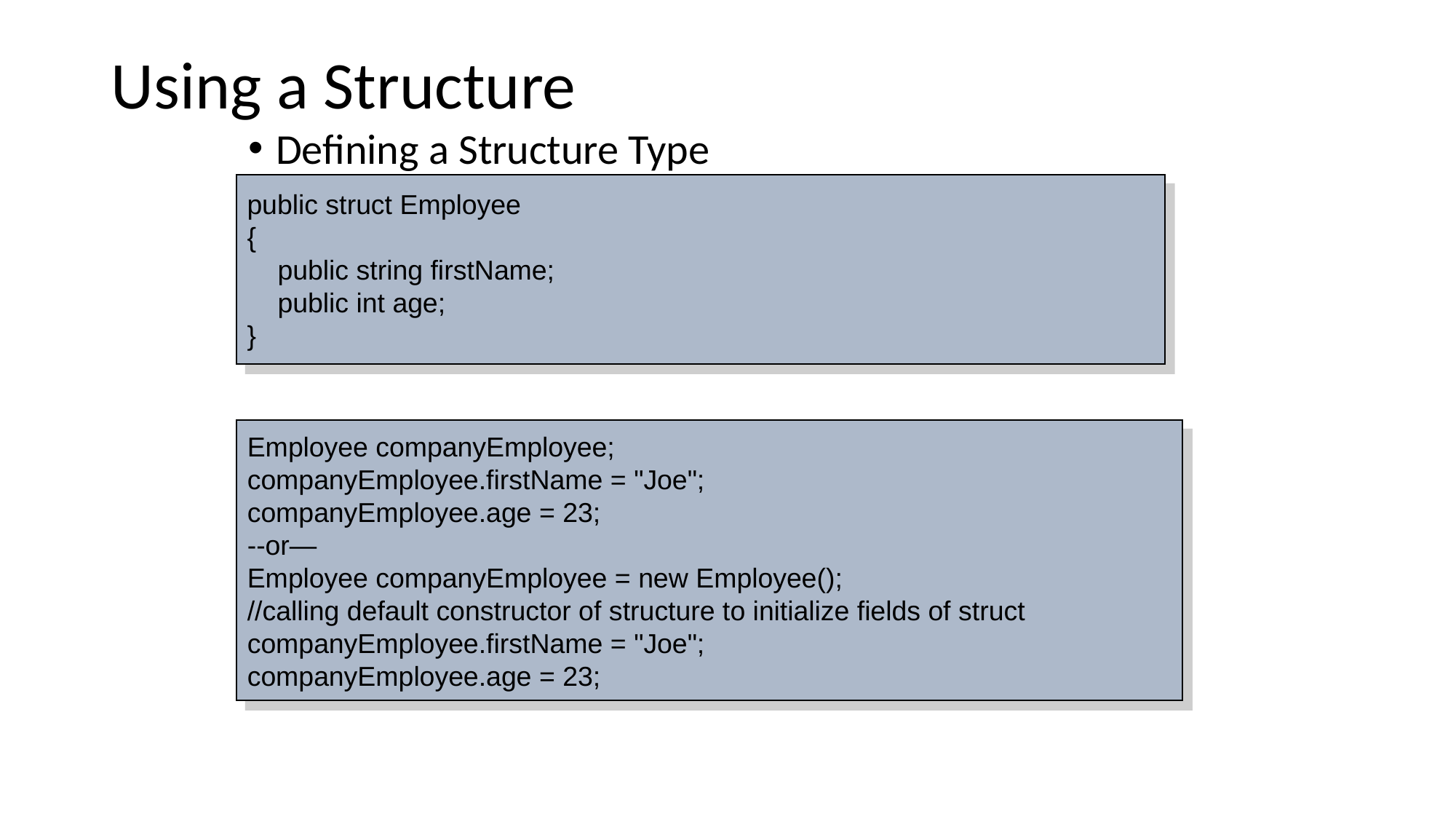

# Using a Structure
Defining a Structure Type

Declaring variable of a Structure Type

public struct Employee
{
    public string firstName;
    public int age;
}
Employee companyEmployee;
companyEmployee.firstName = "Joe";
companyEmployee.age = 23;
--or—
Employee companyEmployee = new Employee();
//calling default constructor of structure to initialize fields of struct
companyEmployee.firstName = "Joe";
companyEmployee.age = 23;